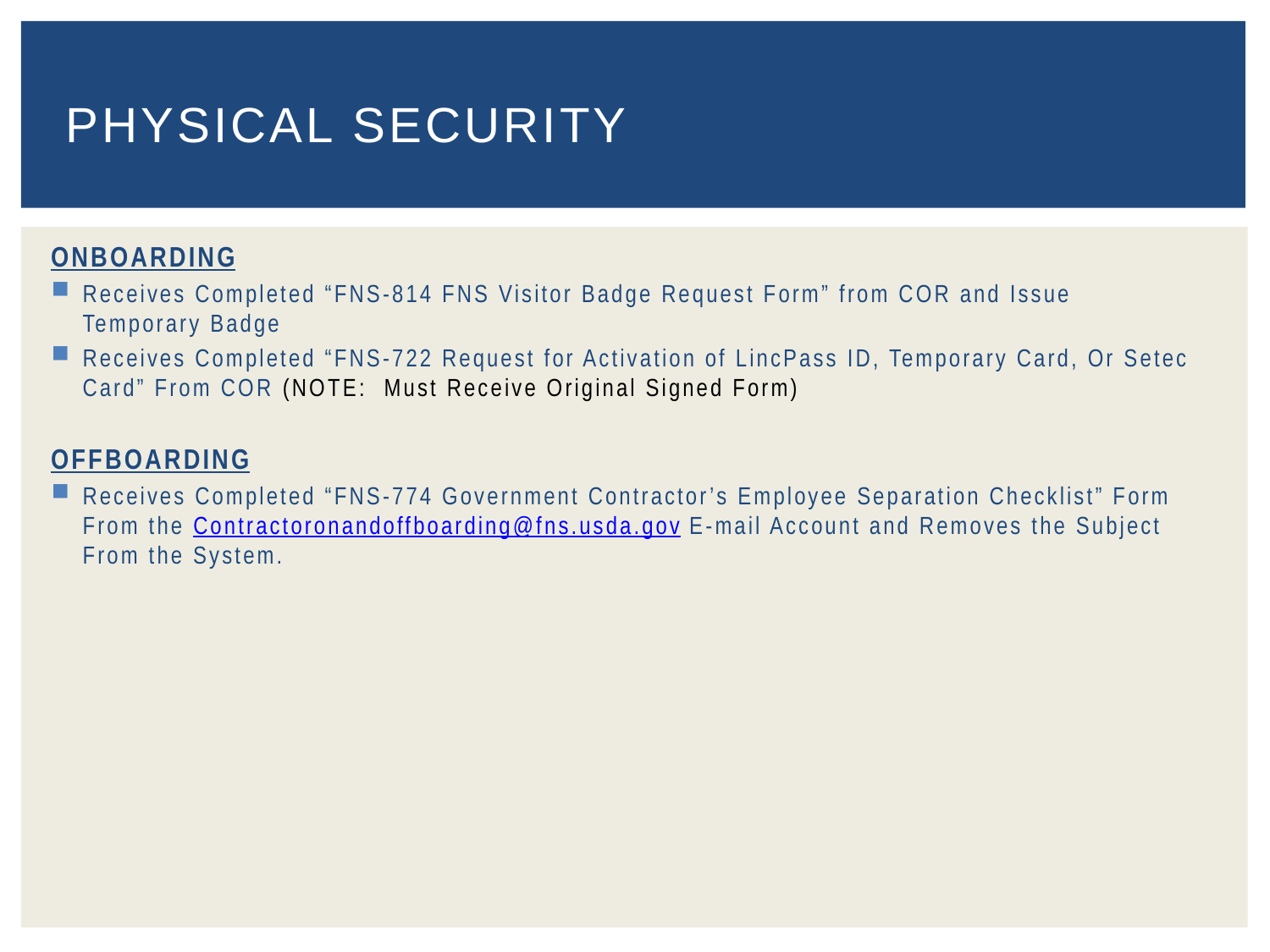

# Physical security
ONBOARDING
Receives Completed “FNS-814 FNS Visitor Badge Request Form” from COR and Issue Temporary Badge
Receives Completed “FNS-722 Request for Activation of LincPass ID, Temporary Card, Or Setec Card” From COR (NOTE:  Must Receive Original Signed Form)

OFFBOARDING
Receives Completed “FNS-774 Government Contractor’s Employee Separation Checklist” Form From the Contractoronandoffboarding@fns.usda.gov E-mail Account and Removes the Subject From the System.